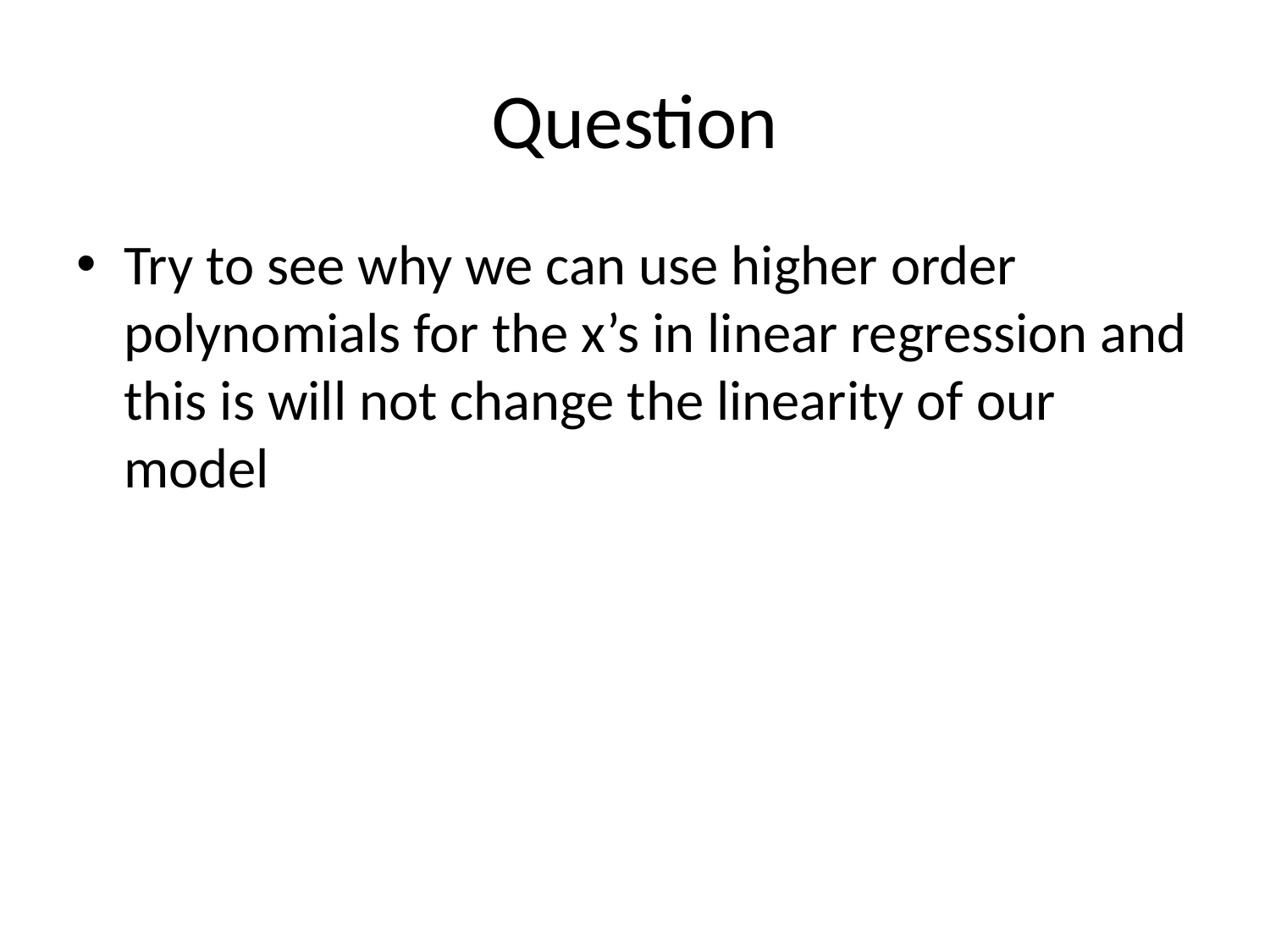

# Question
Try to see why we can use higher order polynomials for the x’s in linear regression and this is will not change the linearity of our model